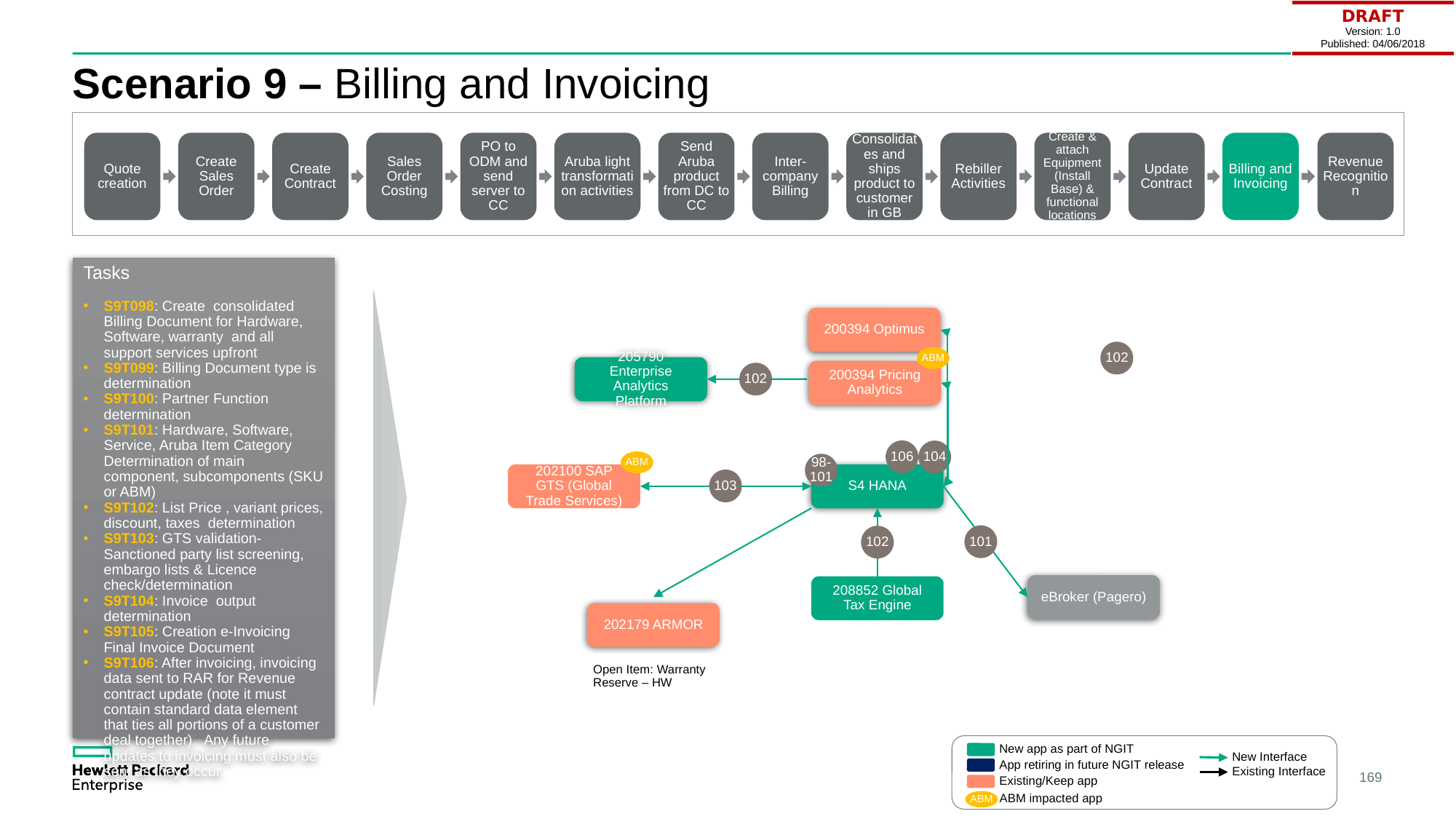

| DRAFT Version: 1.0 Published: 04/06/2018 |
| --- |
# Scenario 9 – Billing and Invoicing

Quote creation
Create Sales Order
Create Contract
Sales Order Costing
PO to ODM and send server to CC
Aruba light transformation activities
Send Aruba product from DC to CC
Inter-company Billing
Consolidates and ships product to customer in GB
Rebiller Activities
Create & attach Equipment (Install Base) & functional locations
Update Contract
Billing and Invoicing
Revenue Recognition

Tasks

S9T098: Create  consolidated Billing Document for Hardware, Software, warranty  and all support services upfront
S9T099: Billing Document type is determination
S9T100: Partner Function determination
S9T101: Hardware, Software, Service, Aruba Item Category Determination of main component, subcomponents (SKU or ABM)
S9T102: List Price , variant prices, discount, taxes  determination
S9T103: GTS validation- Sanctioned party list screening, embargo lists & Licence check/determination
S9T104: Invoice  output determination
S9T105: Creation e-Invoicing Final Invoice Document
S9T106: After invoicing, invoicing data sent to RAR for Revenue contract update (note it must contain standard data element that ties all portions of a customer deal together).  Any future updates to invoicing must also be sent as they occur.

200394 Optimus
102
ABM
205790 Enterprise Analytics Platform
200394 Pricing Analytics
102
106
104
ABM
98-101
202100 SAP GTS (Global Trade Services)
S4 HANA
103

101
102
eBroker (Pagero)
208852 Global Tax Engine
202179 ARMOR
Open Item: Warranty Reserve – HW

New app as part of NGIT

New Interface
App retiring in future NGIT release

Existing Interface
Existing/Keep app

ABM impacted app
ABM
169